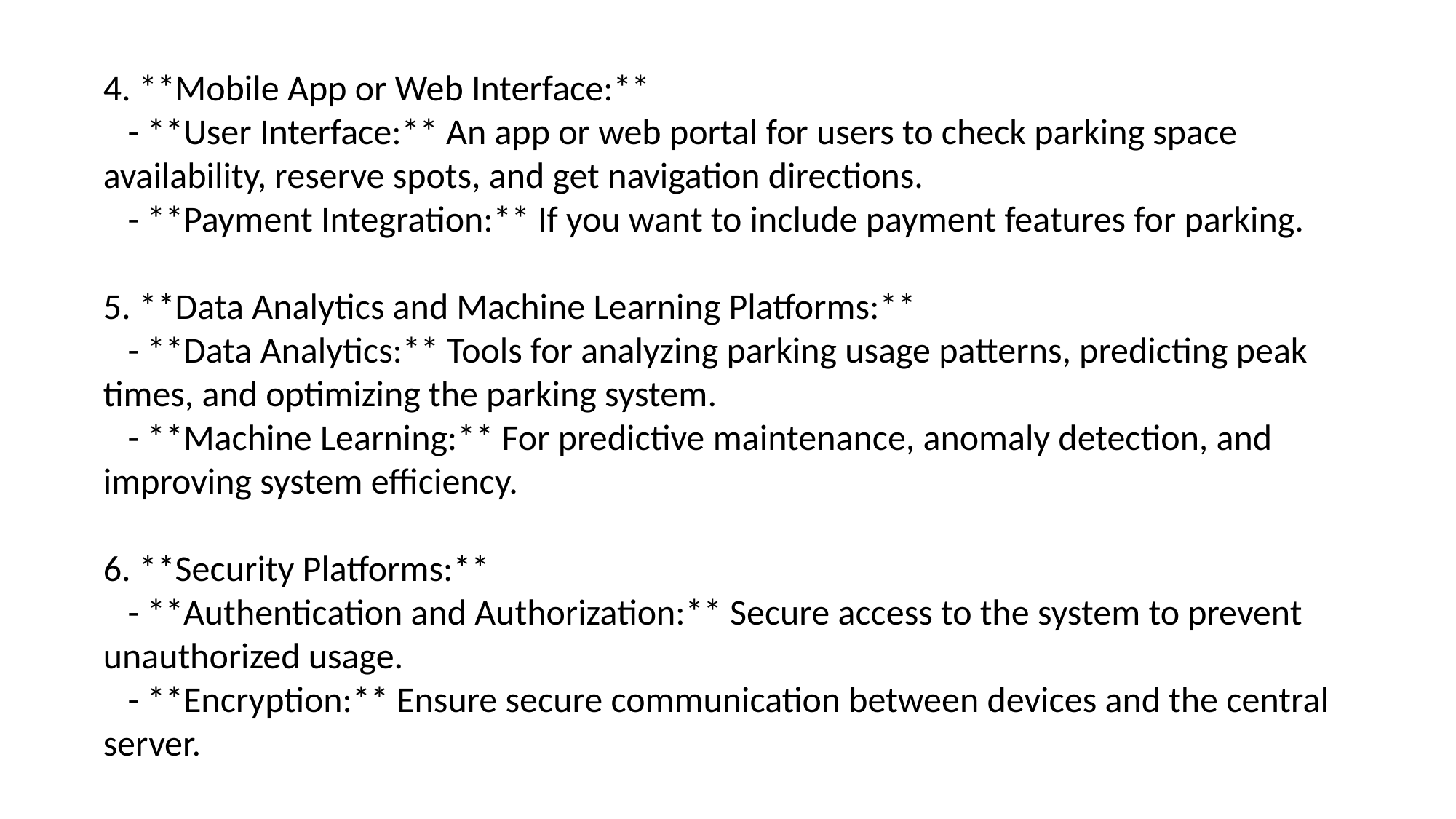

4. **Mobile App or Web Interface:**
   - **User Interface:** An app or web portal for users to check parking space availability, reserve spots, and get navigation directions.
   - **Payment Integration:** If you want to include payment features for parking.

5. **Data Analytics and Machine Learning Platforms:**
   - **Data Analytics:** Tools for analyzing parking usage patterns, predicting peak times, and optimizing the parking system.
   - **Machine Learning:** For predictive maintenance, anomaly detection, and improving system efficiency.

6. **Security Platforms:**
   - **Authentication and Authorization:** Secure access to the system to prevent unauthorized usage.
   - **Encryption:** Ensure secure communication between devices and the central server.